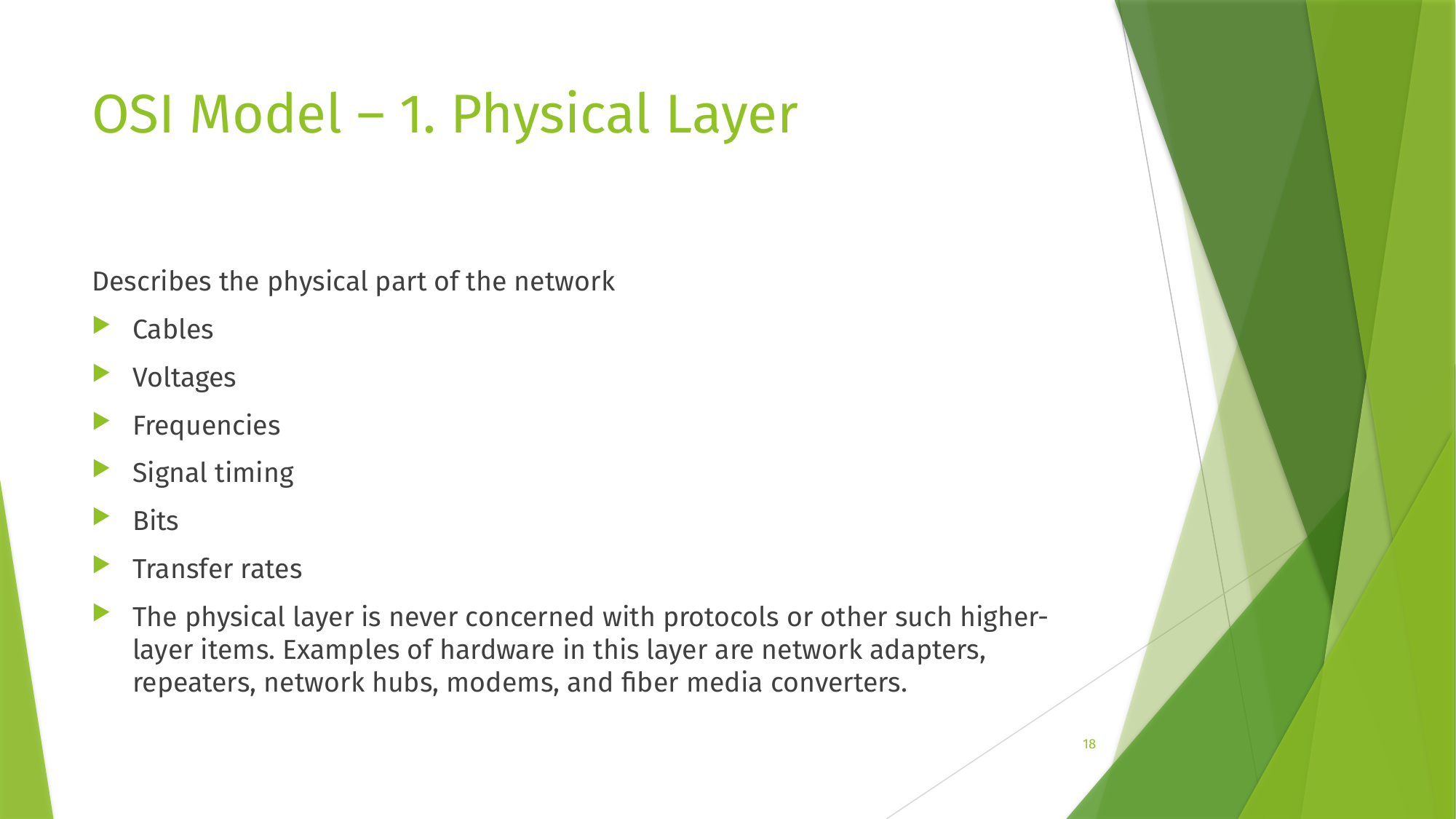

# OSI Model – 1. Physical Layer
Describes the physical part of the network
Cables
Voltages
Frequencies
Signal timing
Bits
Transfer rates
The physical layer is never concerned with protocols or other such higher-layer items. Examples of hardware in this layer are network adapters, repeaters, network hubs, modems, and fiber media converters.
18